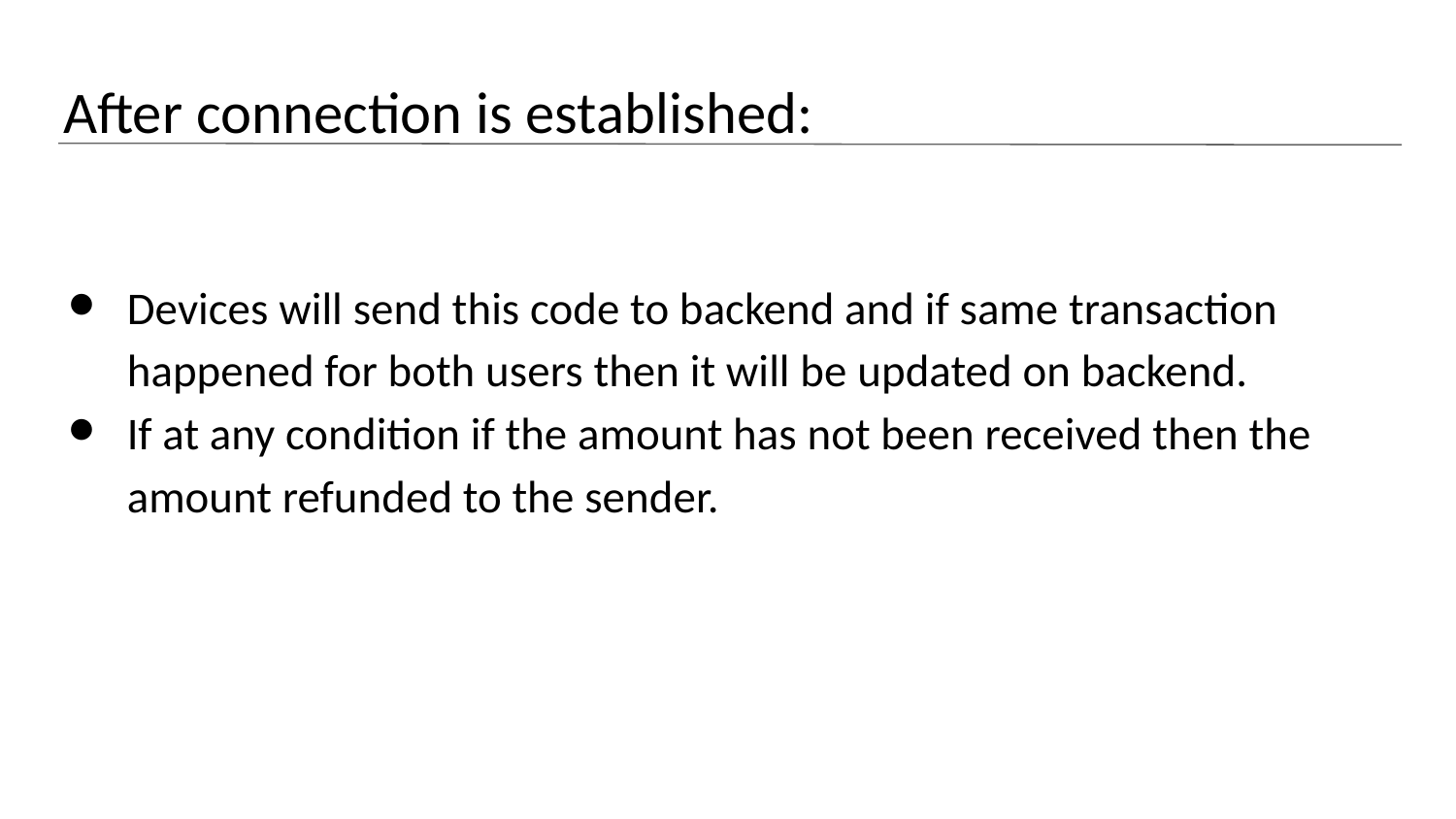

# After connection is established:

Devices will send this code to backend and if same transaction happened for both users then it will be updated on backend.
If at any condition if the amount has not been received then the amount refunded to the sender.